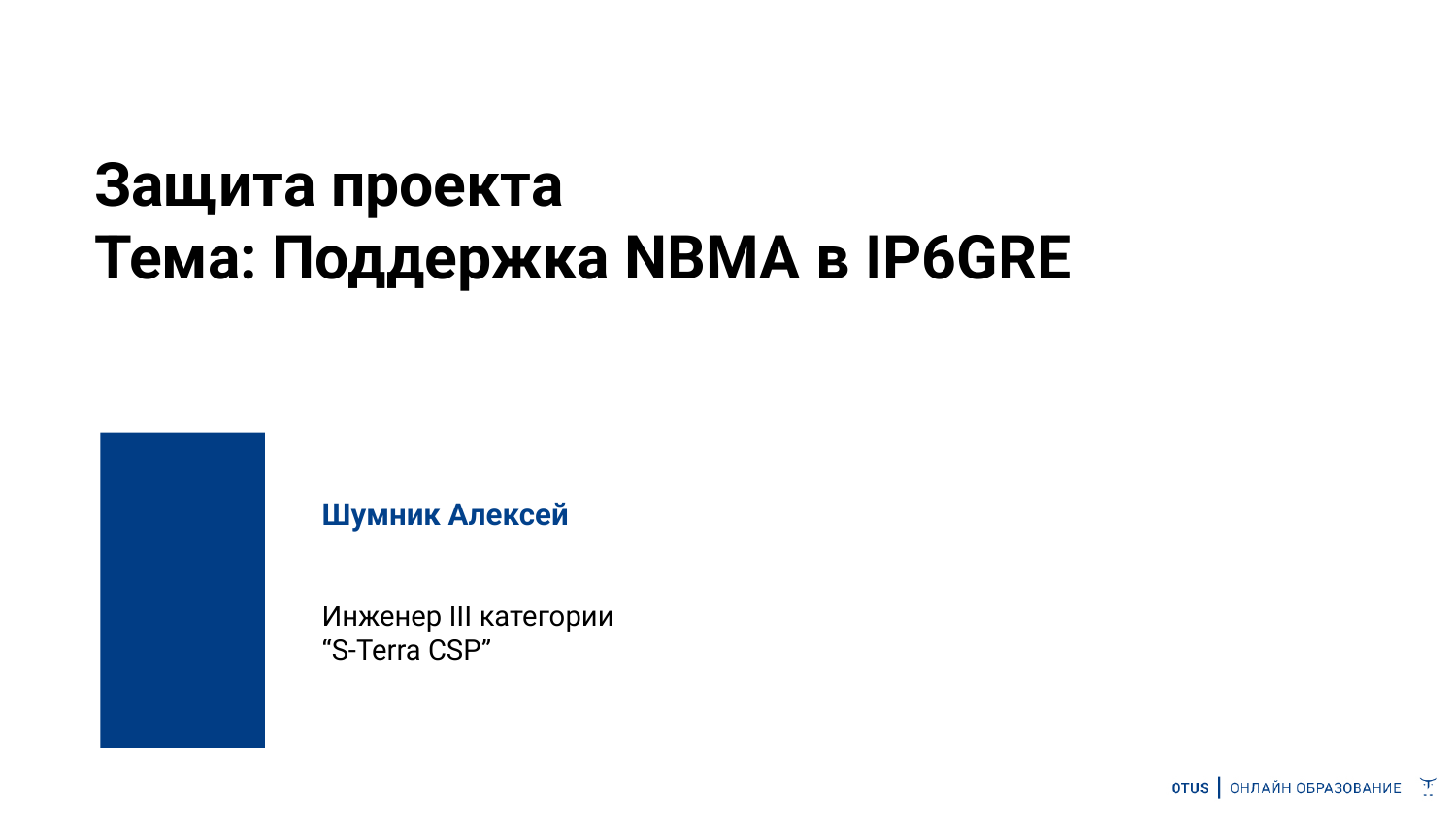

# Защита проекта
Тема: Поддержка NBMA в IP6GRE

Шумник Алексей
Инженер III категории
“S-Terra CSP”